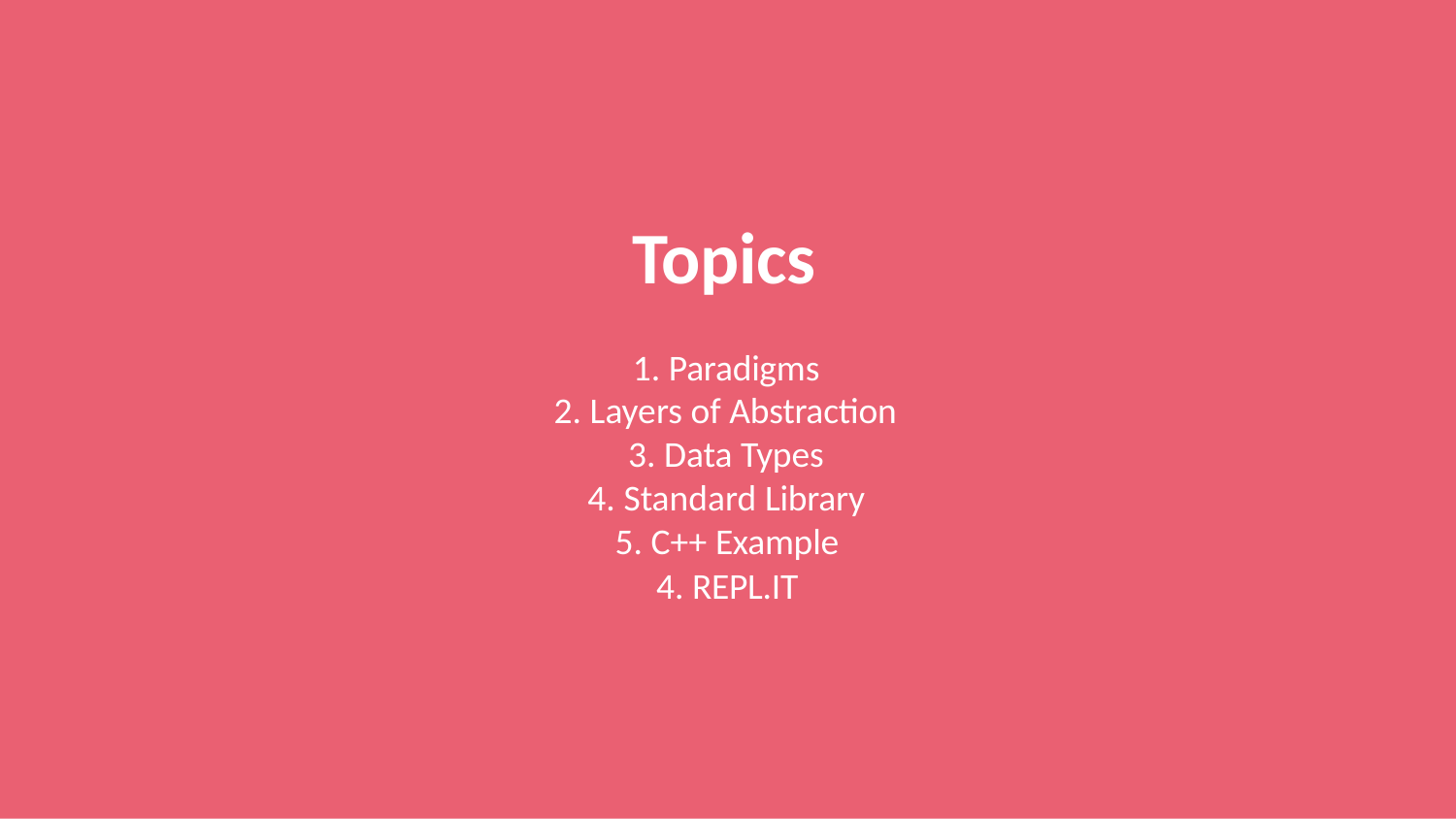

# Topics
Paradigms
Layers of Abstraction
Data Types
Standard Library
C++ Example
4. REPL.IT